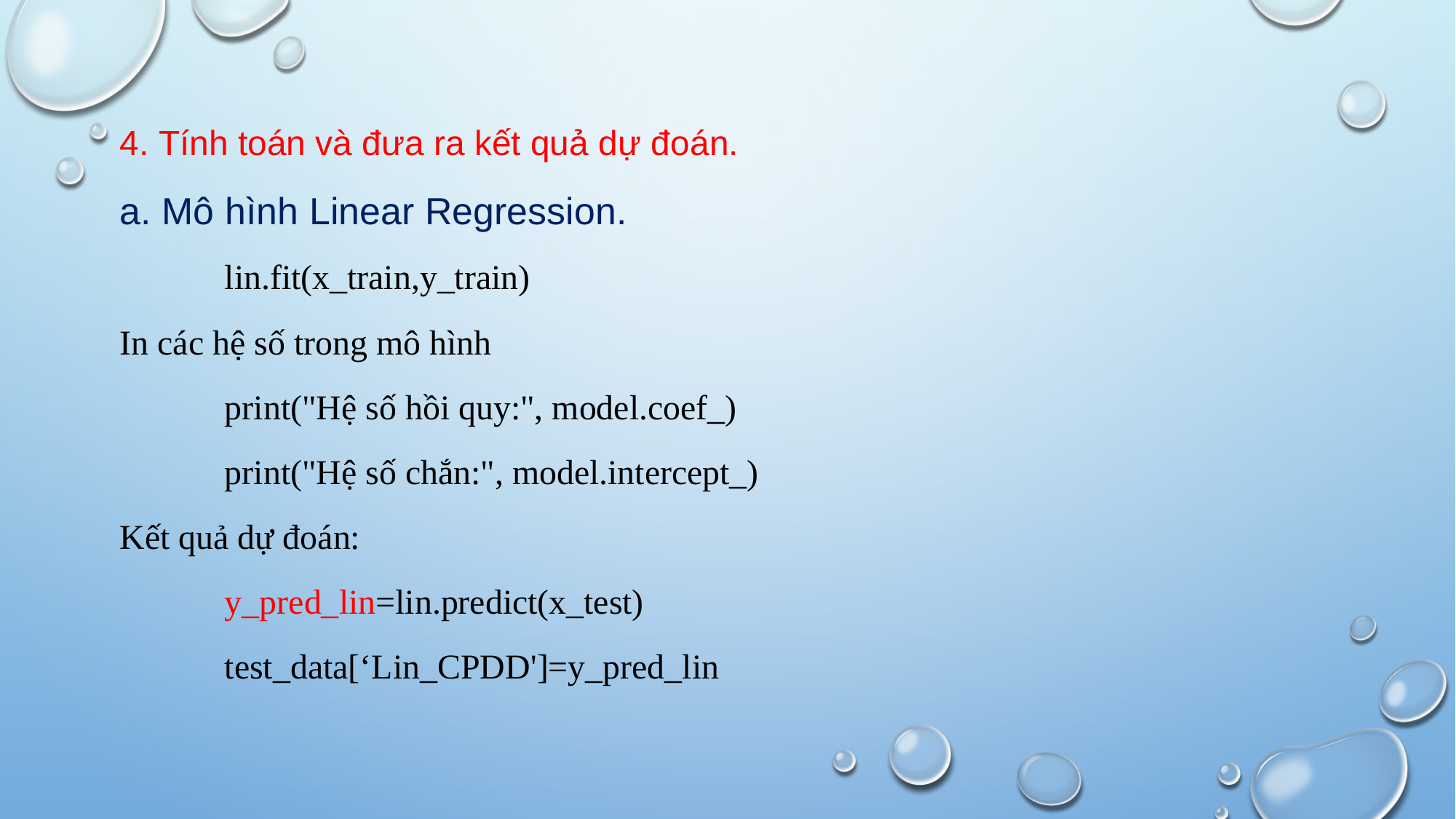

4. Tính toán và đưa ra kết quả dự đoán.
a. Mô hình Linear Regression.
	lin.fit(x_train,y_train)
In các hệ số trong mô hình
	print("Hệ số hồi quy:", model.coef_)
	print("Hệ số chắn:", model.intercept_)
Kết quả dự đoán:
	y_pred_lin=lin.predict(x_test)
	test_data[‘Lin_CPDD']=y_pred_lin